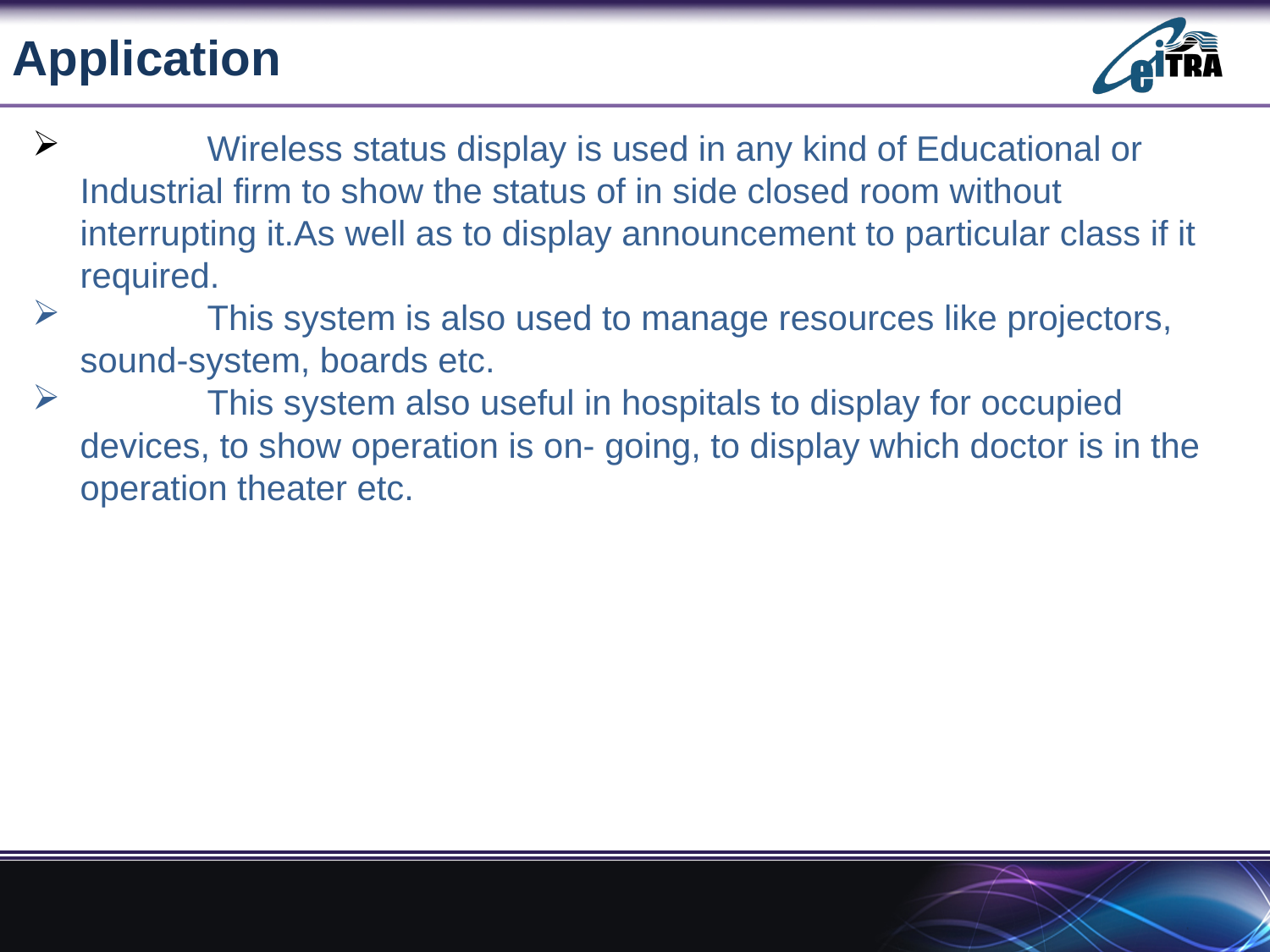

Application
	Wireless status display is used in any kind of Educational or Industrial firm to show the status of in side closed room without interrupting it.As well as to display announcement to particular class if it required.
	This system is also used to manage resources like projectors, sound-system, boards etc.
	This system also useful in hospitals to display for occupied devices, to show operation is on- going, to display which doctor is in the operation theater etc.